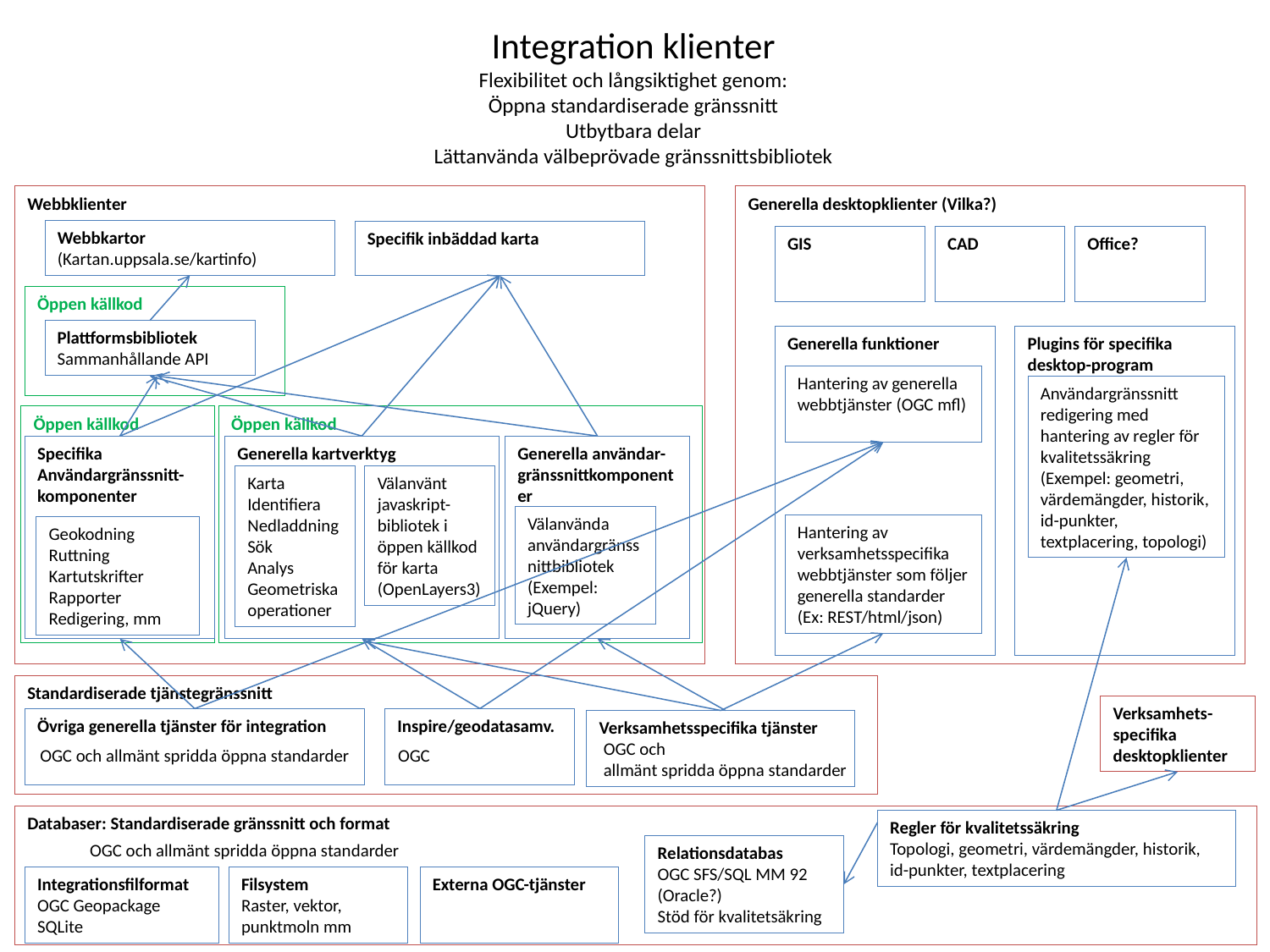

# Integration klienter Flexibilitet och långsiktighet genom: Öppna standardiserade gränssnitt Utbytbara delar Lättanvända välbeprövade gränssnittsbibliotek
Webbklienter

Generella desktopklienter (Vilka?)

Webbkartor
(Kartan.uppsala.se/kartinfo)
Specifik inbäddad karta

GIS

CAD

Office?

Öppen källkod

Plattformsbibliotek
Sammanhållande API
Generella funktioner

Plugins för specifika desktop-program

Hantering av generella webbtjänster (OGC mfl)

Användargränssnitt redigering med hantering av regler för kvalitetssäkring
(Exempel: geometri, värdemängder, historik, id-punkter, textplacering, topologi)
Öppen källkod

Öppen källkod

Generella kartverktyg

Specifika
Användargränssnitt- komponenter

Generella användar- gränssnittkomponenter

Karta
Identifiera
Nedladdning
Sök
Analys
Geometriska operationer
Välanvänt javaskript-bibliotek i öppen källkod för karta
(OpenLayers3)
Välanvända användargränssnittbibliotek
(Exempel: jQuery)
Hantering av verksamhetsspecifika webbtjänster som följer generella standarder
(Ex: REST/html/json)
Geokodning
Ruttning
Kartutskrifter
Rapporter
Redigering, mm
Standardiserade tjänstegränssnitt

Verksamhets-specifika desktopklienter
Övriga generella tjänster för integration

Inspire/geodatasamv.

Verksamhetsspecifika tjänster

OGC och
allmänt spridda öppna standarder
OGC och allmänt spridda öppna standarder
OGC
Databaser: Standardiserade gränssnitt och format

Regler för kvalitetssäkring
Topologi, geometri, värdemängder, historik, id-punkter, textplacering
OGC och allmänt spridda öppna standarder
Relationsdatabas
OGC SFS/SQL MM 92
(Oracle?)
Stöd för kvalitetsäkring
Integrationsfilformat
OGC Geopackage
SQLite
Filsystem
Raster, vektor, punktmoln mm
Externa OGC-tjänster